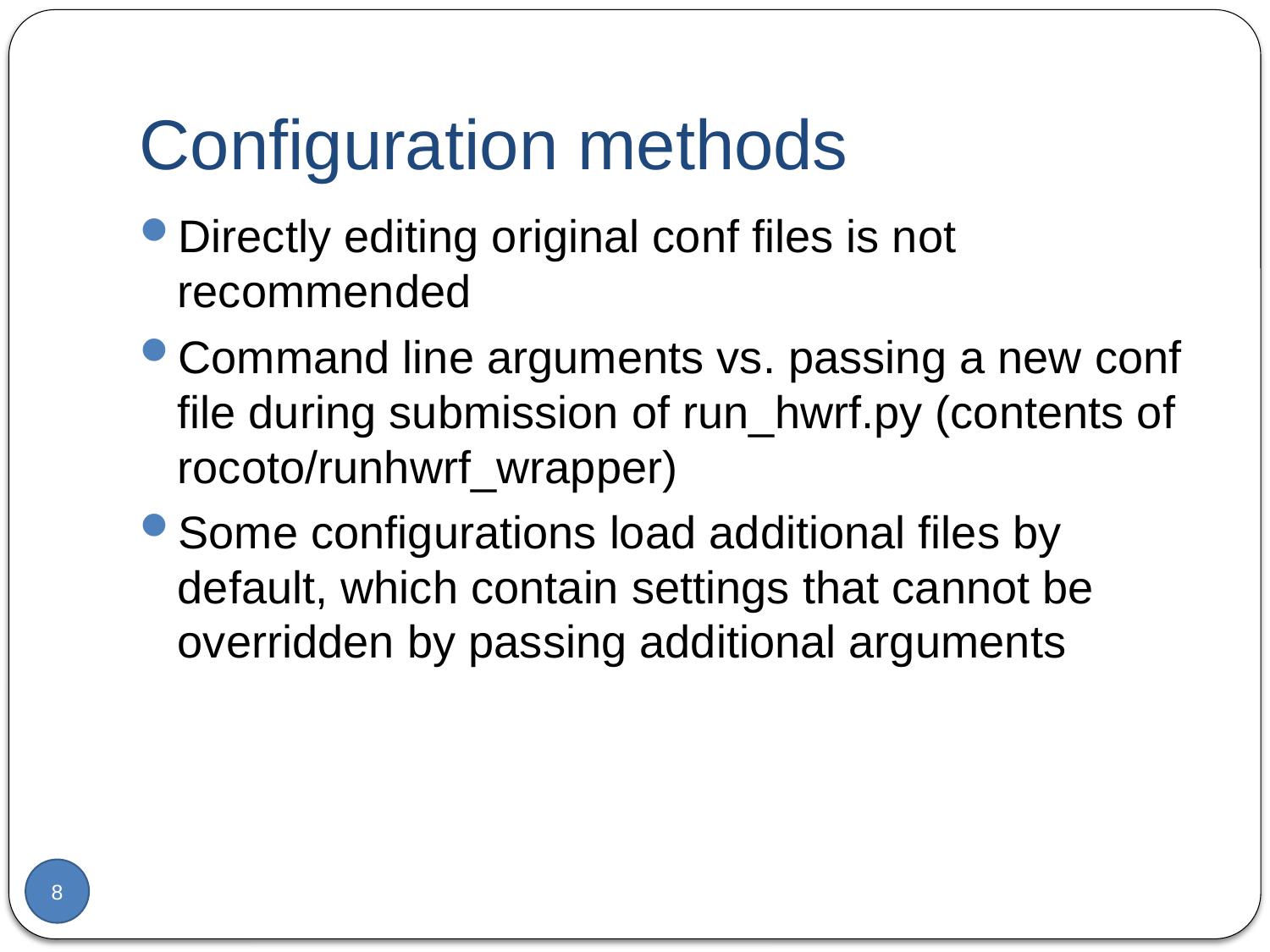

# Configuration methods
Directly editing original conf files is not recommended
Command line arguments vs. passing a new conf file during submission of run_hwrf.py (contents of rocoto/runhwrf_wrapper)
Some configurations load additional files by default, which contain settings that cannot be overridden by passing additional arguments